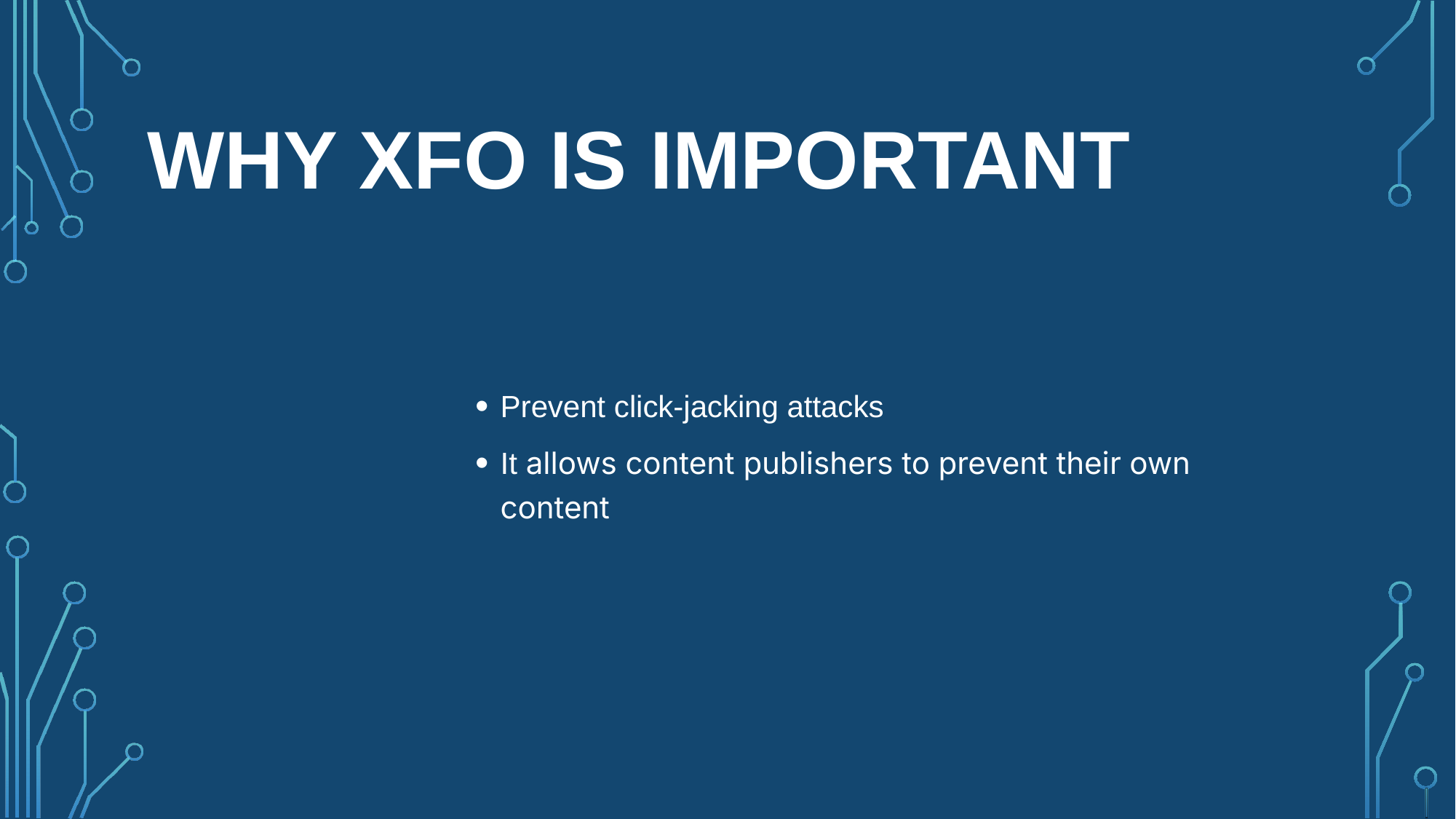

# Why xfo is important
Prevent click-jacking attacks
It allows content publishers to prevent their own content